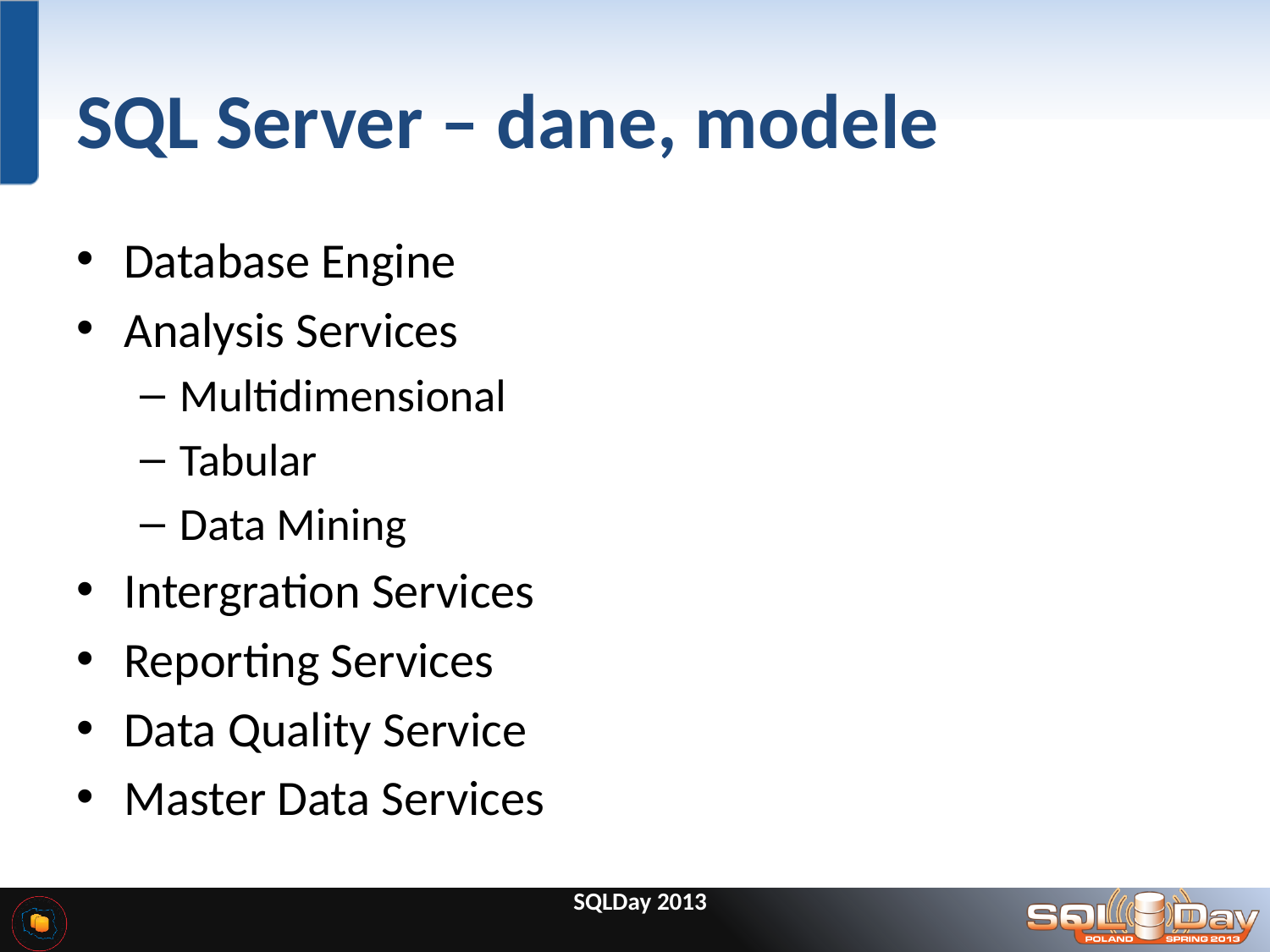

# SQL Server – dane, modele
Database Engine
Analysis Services
Multidimensional
Tabular
Data Mining
Intergration Services
Reporting Services
Data Quality Service
Master Data Services
SQLDay 2013